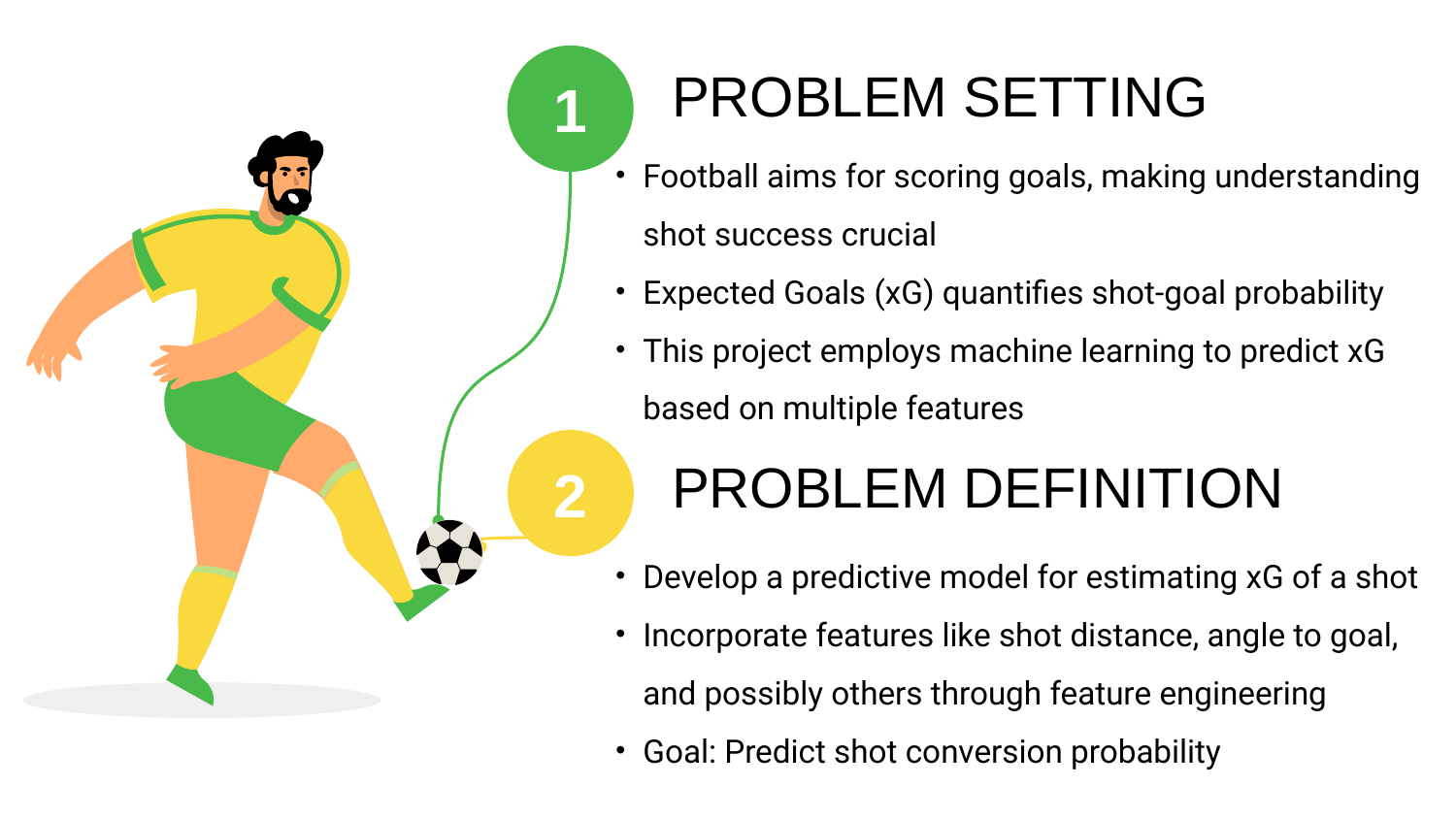

1
PROBLEM SETTING
Football aims for scoring goals, making understanding shot success crucial
Expected Goals (xG) quantifies shot-goal probability
This project employs machine learning to predict xG based on multiple features

2
PROBLEM DEFINITION
Develop a predictive model for estimating xG of a shot
Incorporate features like shot distance, angle to goal, and possibly others through feature engineering
Goal: Predict shot conversion probability